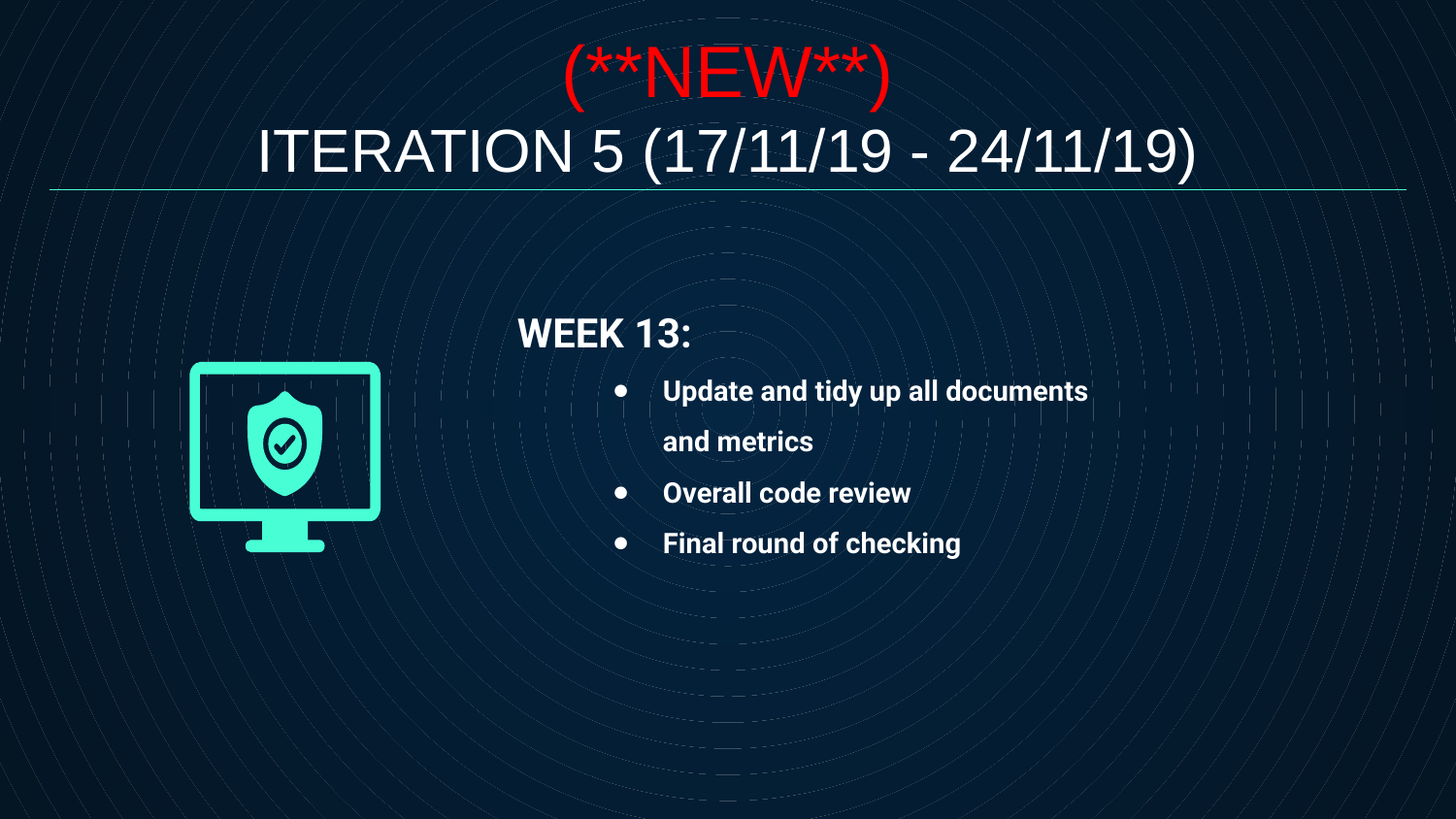

(**NEW**)
ITERATION 5 (17/11/19 - 24/11/19)
WEEK 13:
Update and tidy up all documents and metrics
Overall code review
Final round of checking